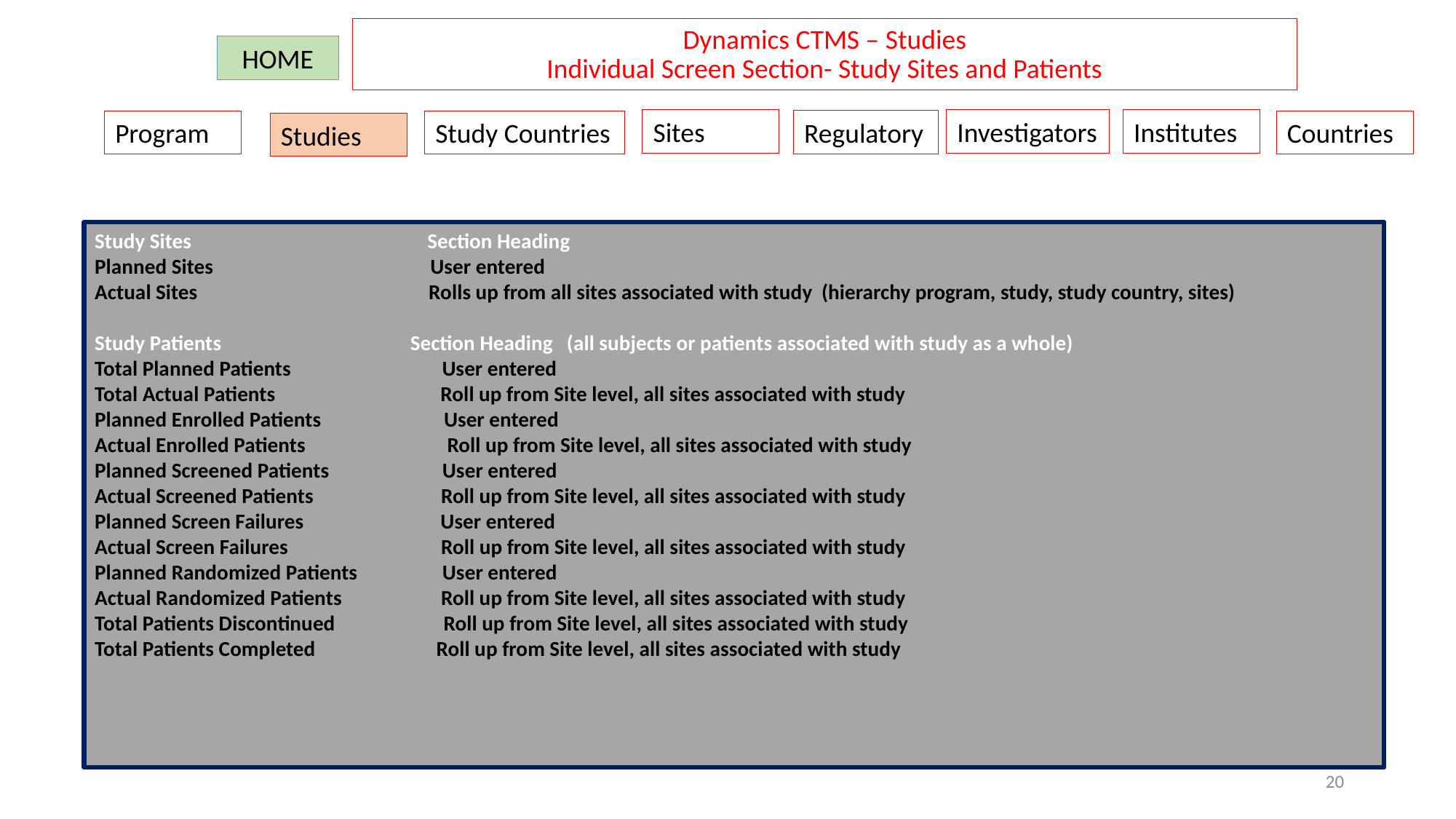

# Dynamics CTMS – Studies Individual Screen Section- Study Sites and Patients
HOME
Sites
Investigators
Institutes
Regulatory
Program
Study Countries
Countries
Studies
Study Sites                                                  Section Heading
Planned Sites                                              User entered
Actual Sites                                                 Rolls up from all sites associated with study  (hierarchy program, study, study country, sites)

Study Patients                                        Section Heading   (all subjects or patients associated with study as a whole)
Total Planned Patients                                User entered
Total Actual Patients                                   Roll up from Site level, all sites associated with study
Planned Enrolled Patients                          User entered
Actual Enrolled Patients                              Roll up from Site level, all sites associated with study
Planned Screened Patients                        User entered
Actual Screened Patients                           Roll up from Site level, all sites associated with study
Planned Screen Failures                             User entered
Actual Screen Failures		    Roll up from Site level, all sites associated with study
Planned Randomized Patients                  User entered
Actual Randomized Patients                     Roll up from Site level, all sites associated with study
Total Patients Discontinued                       Roll up from Site level, all sites associated with study
Total Patients Completed	   Roll up from Site level, all sites associated with study

20